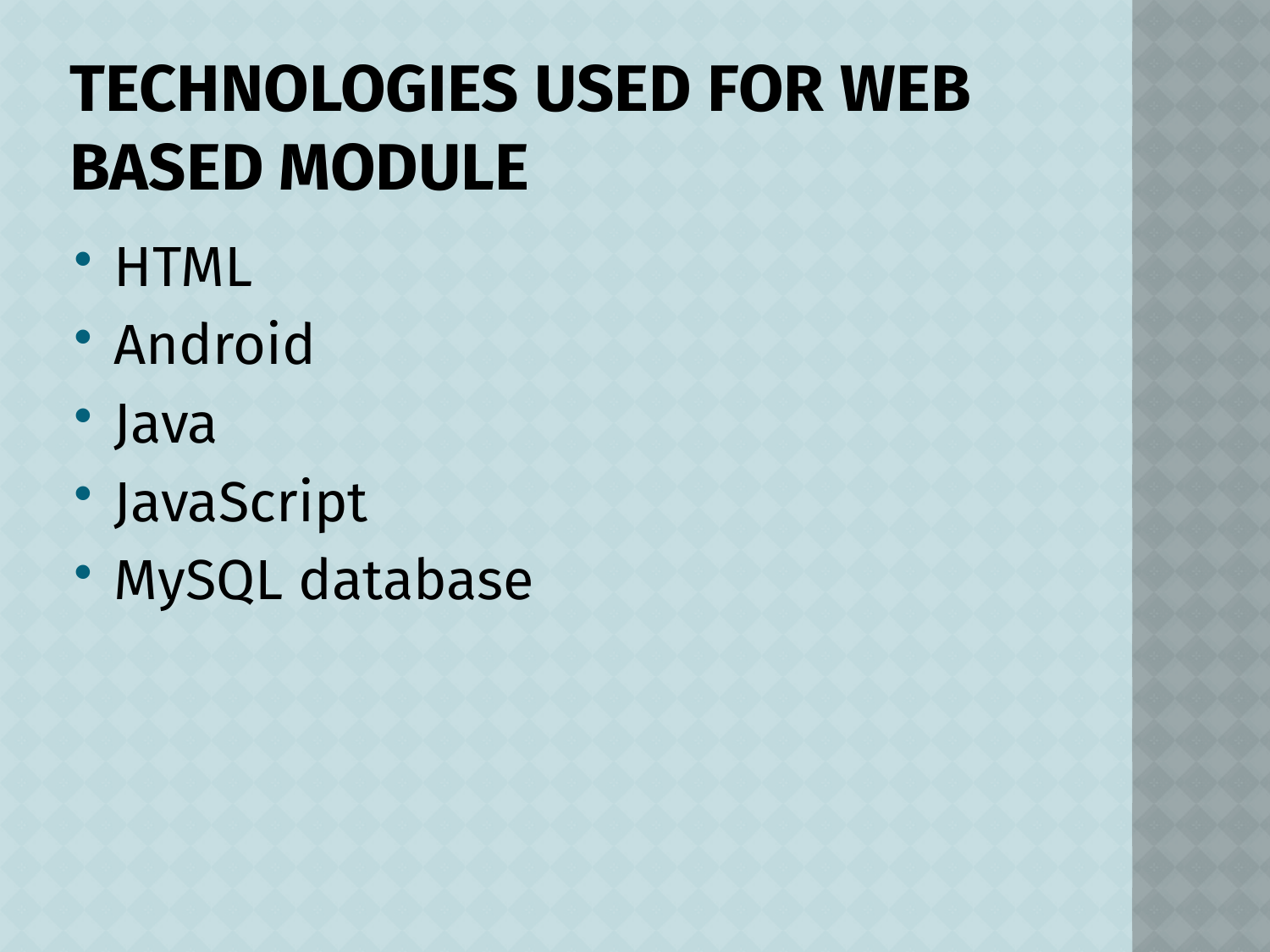

# Technologies used for web based module
HTML
Android
Java
JavaScript
MySQL database